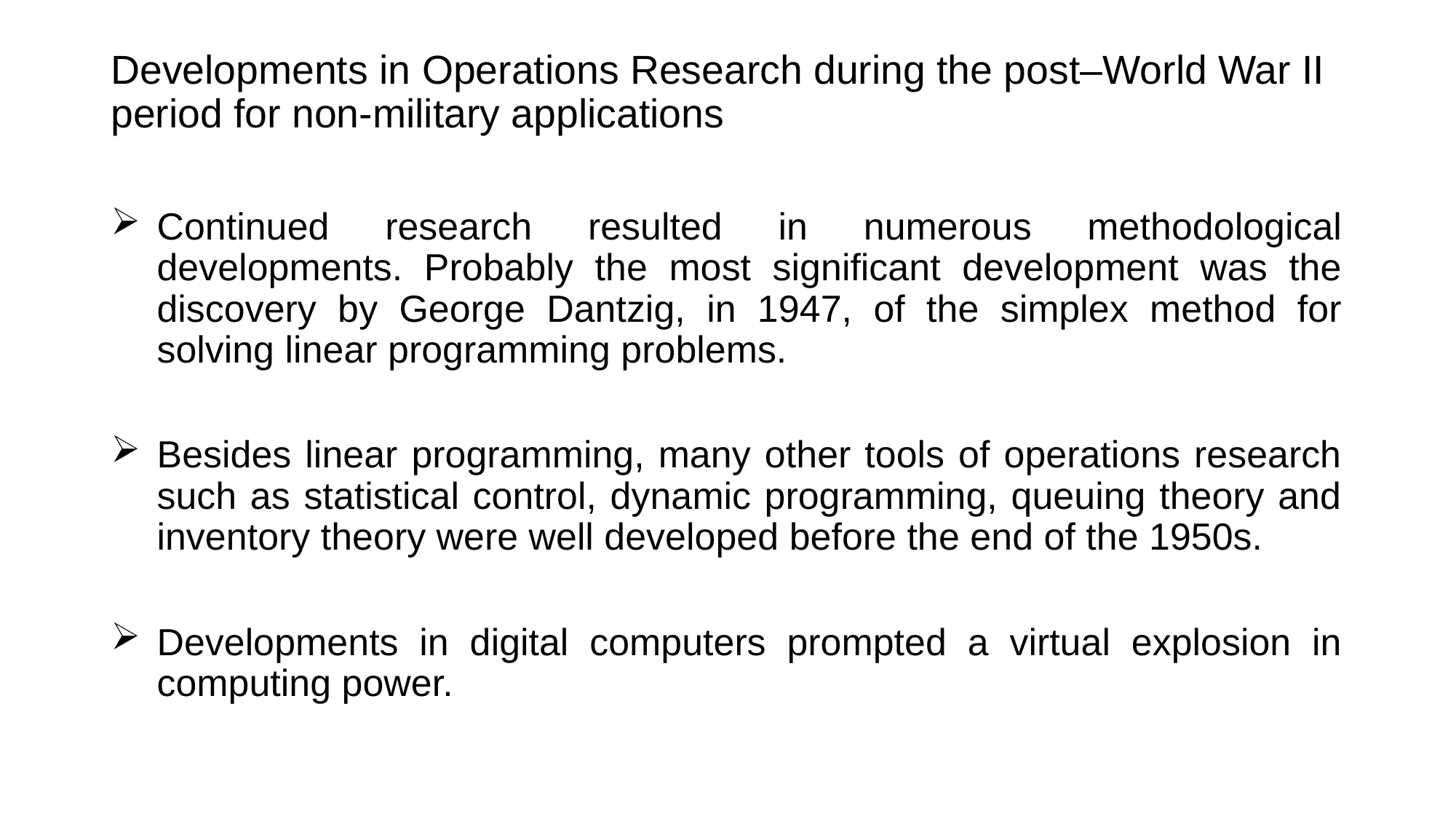

# Developments in Operations Research during the post–World War II period for non-military applications
Continued research resulted in numerous methodological developments. Probably the most significant development was the discovery by George Dantzig, in 1947, of the simplex method for solving linear programming problems.

Besides linear programming, many other tools of operations research such as statistical control, dynamic programming, queuing theory and inventory theory were well developed before the end of the 1950s.

Developments in digital computers prompted a virtual explosion in computing power.